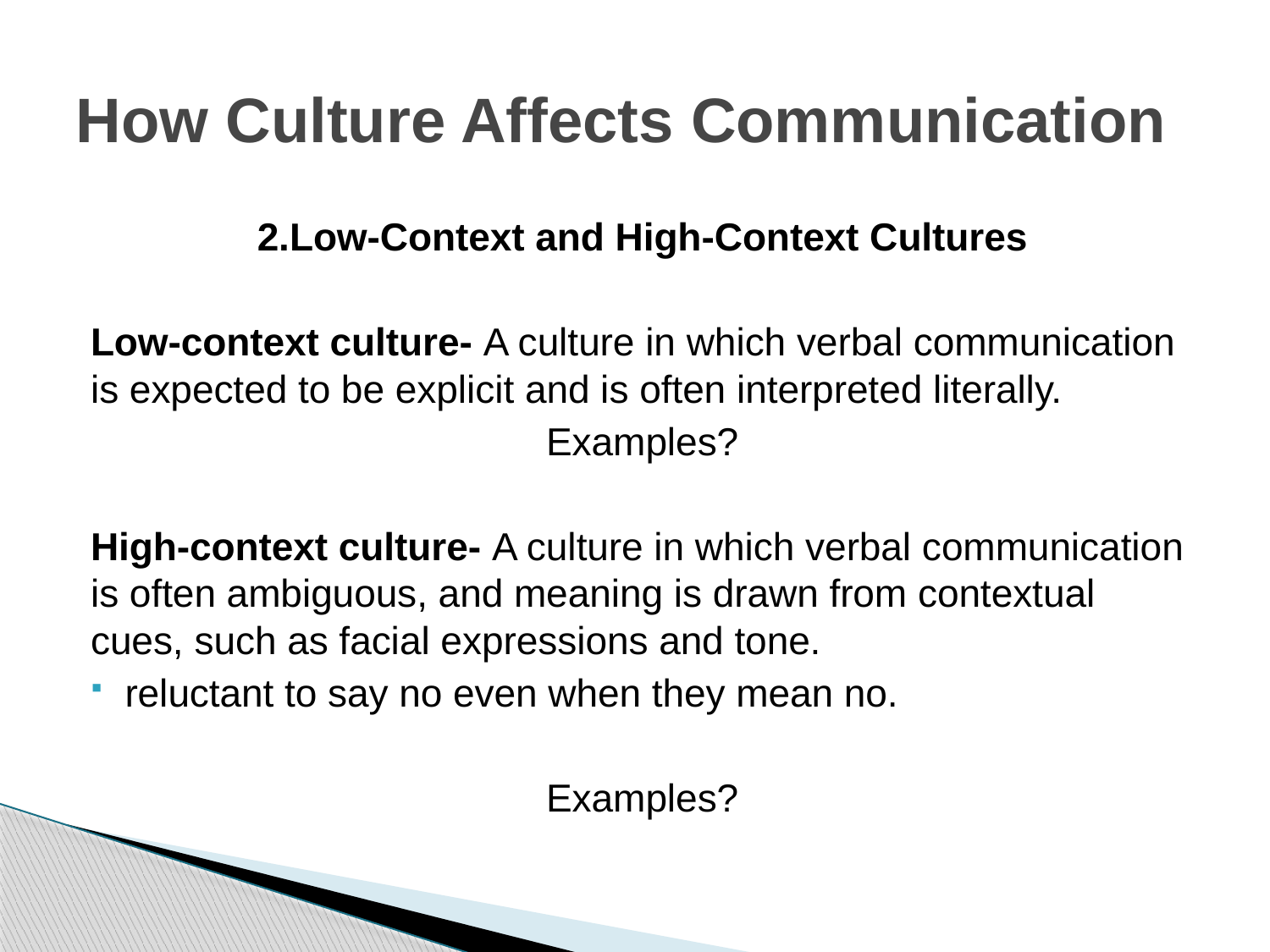

# How Culture Affects Communication
2.Low-Context and High-Context Cultures

Low-context culture- A culture in which verbal communication is expected to be explicit and is often interpreted literally.
Examples?

High-context culture- A culture in which verbal communication is often ambiguous, and meaning is drawn from contextual cues, such as facial expressions and tone.
reluctant to say no even when they mean no.

Examples?